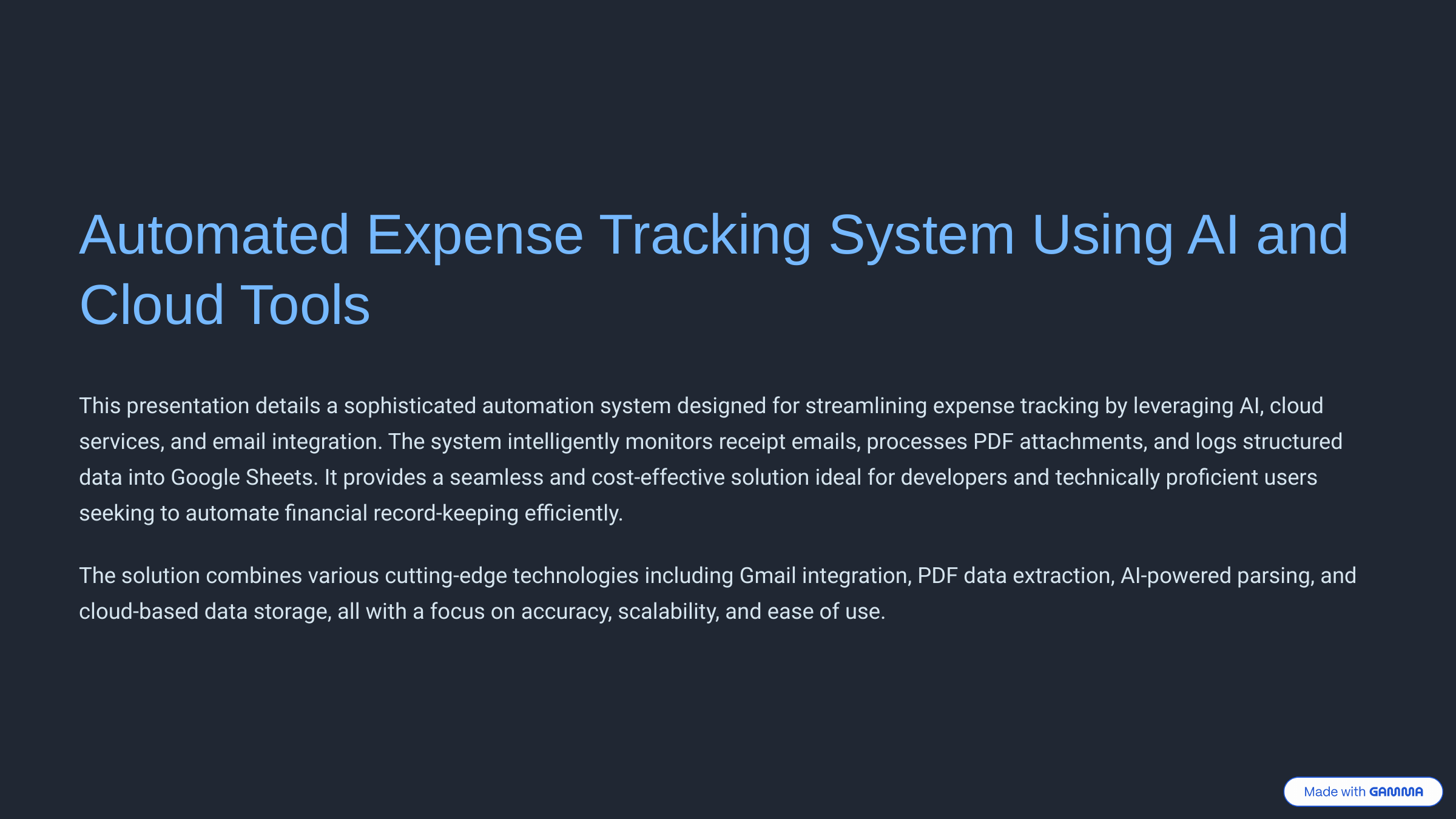

Automated Expense Tracking System Using AI and Cloud Tools
This presentation details a sophisticated automation system designed for streamlining expense tracking by leveraging AI, cloud services, and email integration. The system intelligently monitors receipt emails, processes PDF attachments, and logs structured data into Google Sheets. It provides a seamless and cost-effective solution ideal for developers and technically proficient users seeking to automate financial record-keeping efficiently.
The solution combines various cutting-edge technologies including Gmail integration, PDF data extraction, AI-powered parsing, and cloud-based data storage, all with a focus on accuracy, scalability, and ease of use.